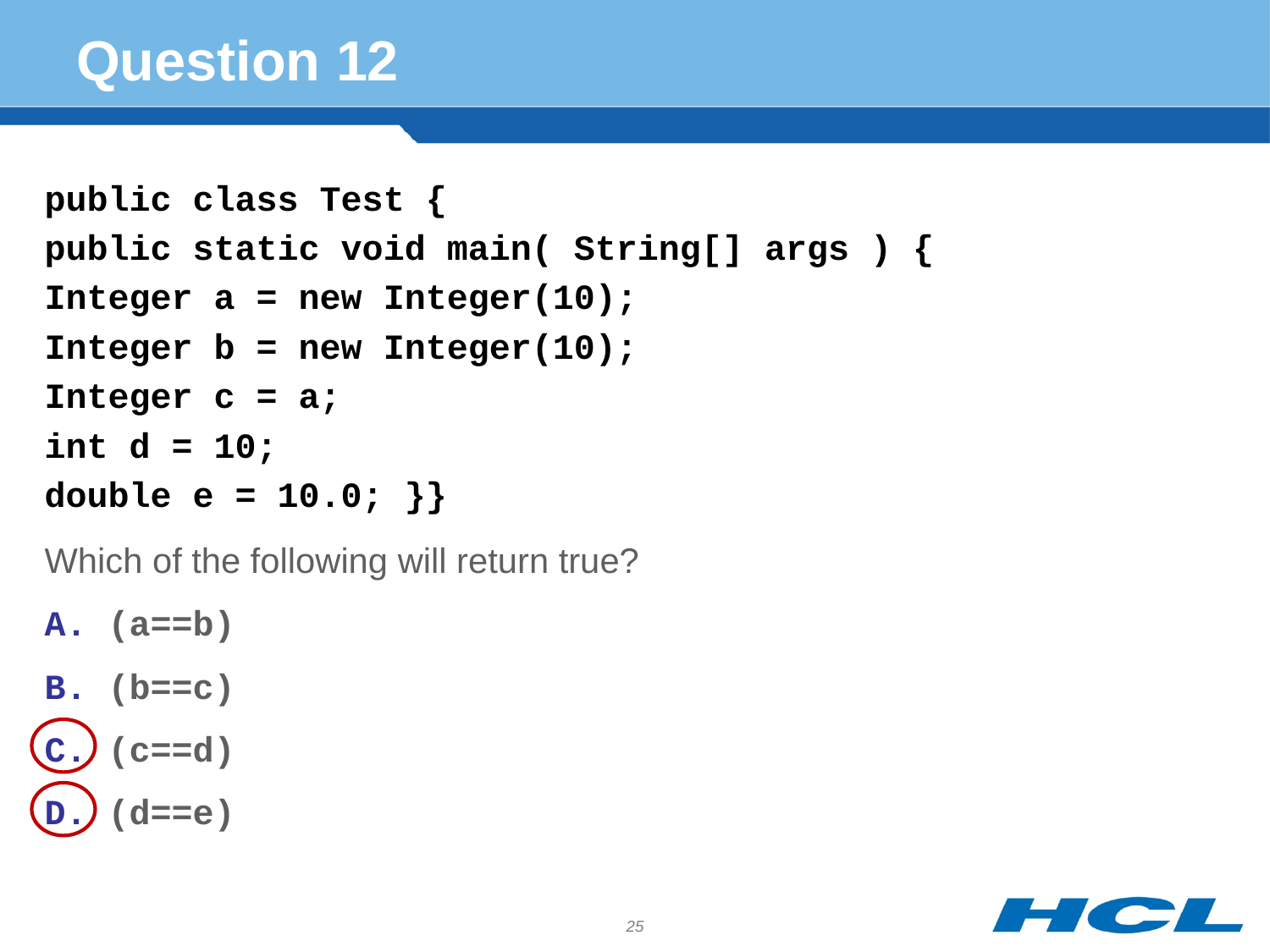

# Question 12
public class Test {
public static void main( String[] args ) {
Integer a = new Integer(10);
Integer b = new Integer(10);
Integer c = a;
int d = 10;
double e = 10.0; }}
Which of the following will return true?
(a==b)
(b==c)
(c==d)
(d==e)

25